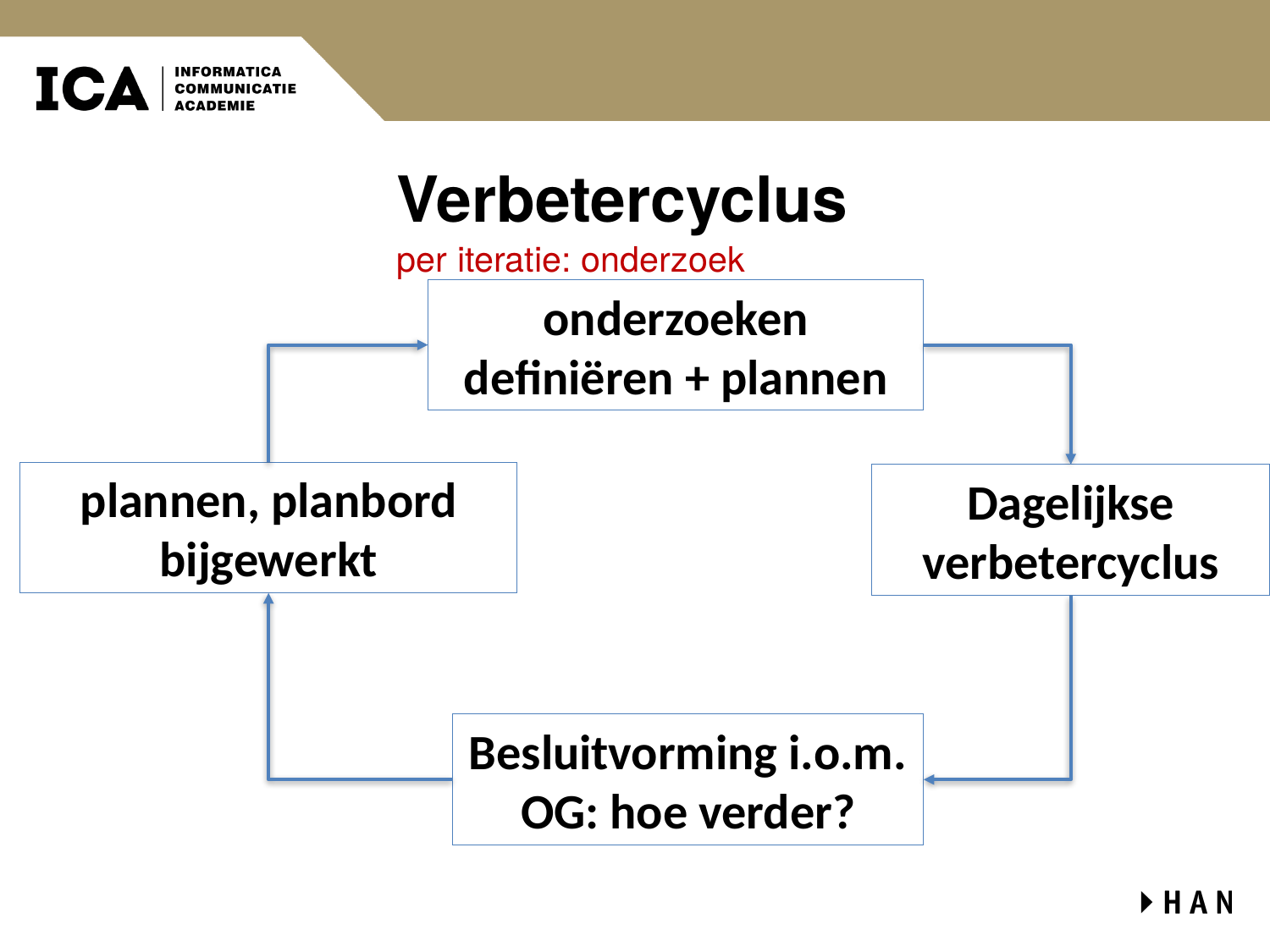

# Verbetercyclus
per iteratie: onderzoek
onderzoeken definiëren + plannen
plannen, planbord bijgewerkt
Dagelijkse verbetercyclus
Besluitvorming i.o.m. OG: hoe verder?